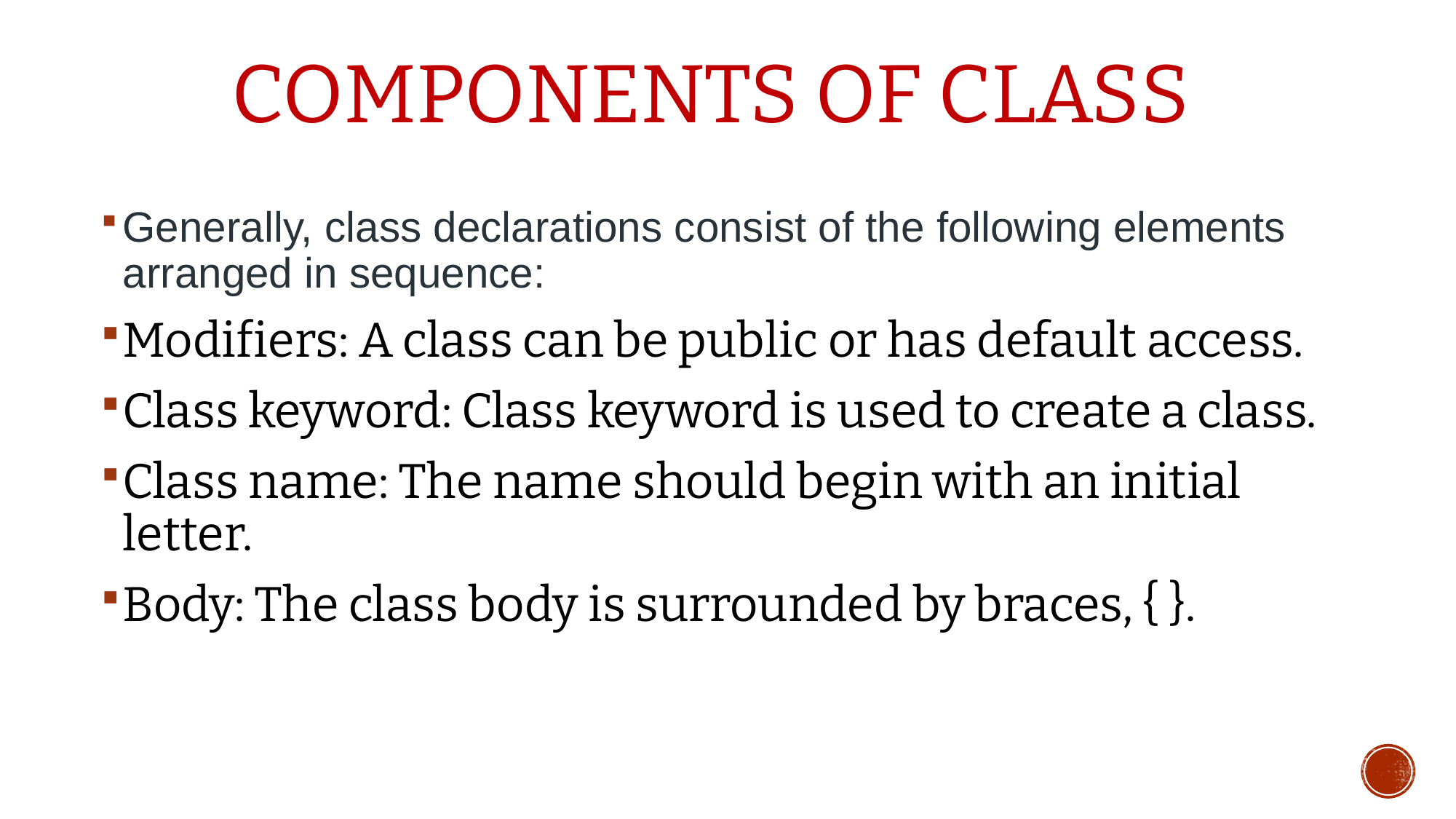

# Components of class
Generally, class declarations consist of the following elements arranged in sequence:
Modifiers: A class can be public or has default access.
Class keyword: Class keyword is used to create a class.
Class name: The name should begin with an initial letter.
Body: The class body is surrounded by braces, { }.